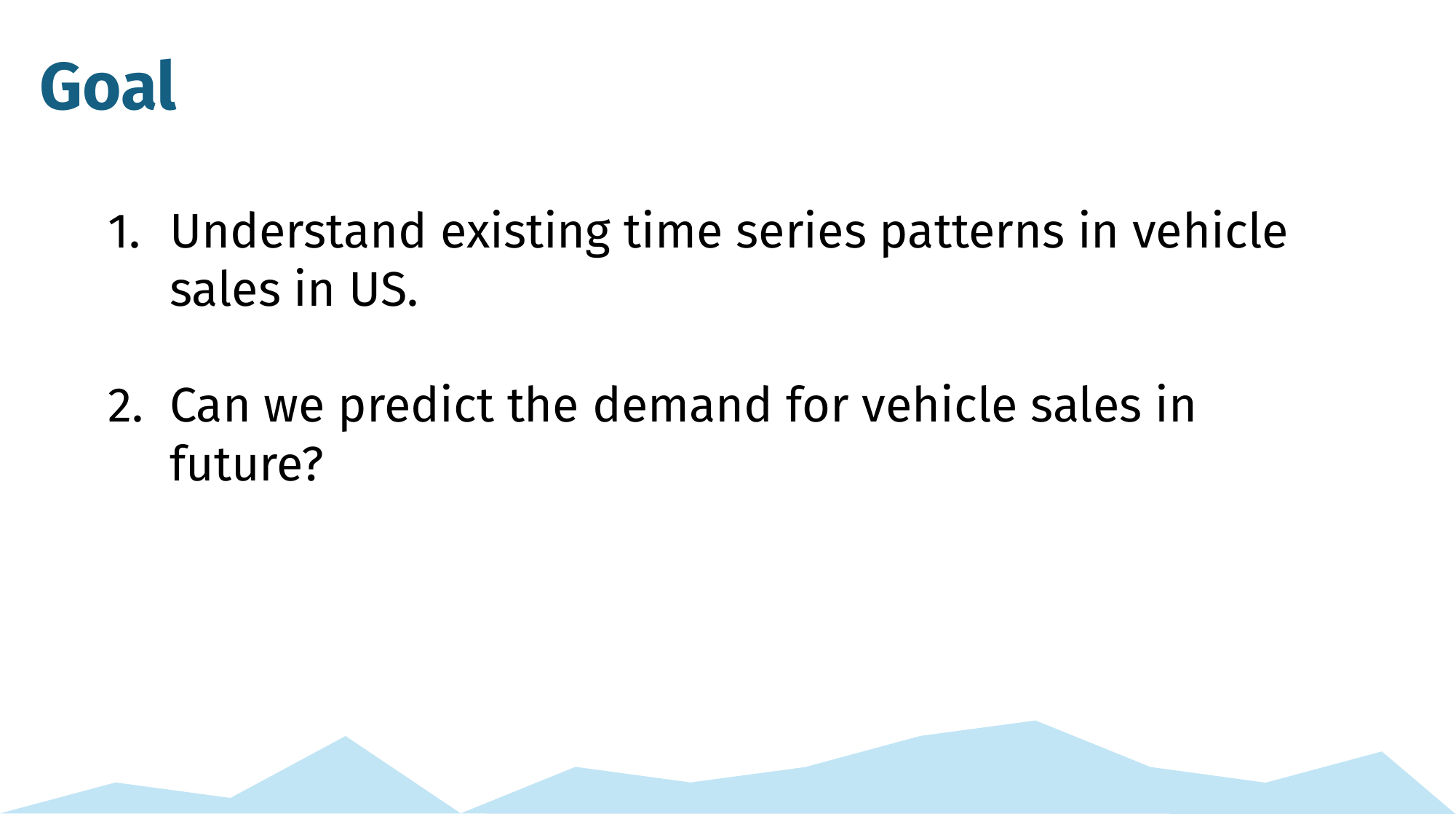

# Goal
Understand existing time series patterns in vehicle sales in US.

Can we predict the demand for vehicle sales in future?